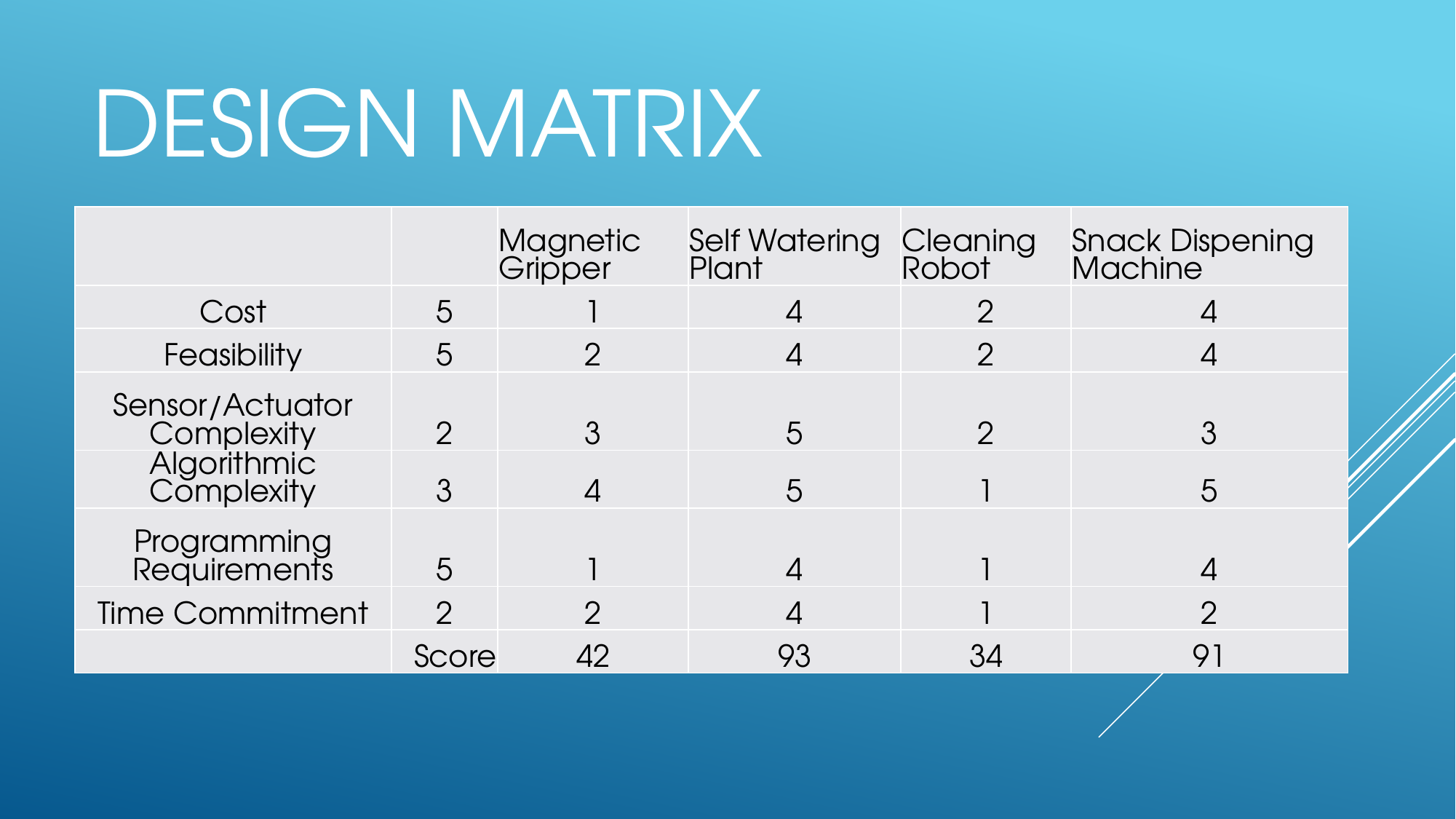

# Design matrix
|  |  | Magnetic Gripper | Self Watering Plant | Cleaning Robot | Snack Dispening Machine |
| --- | --- | --- | --- | --- | --- |
| Cost | 5 | 1 | 4 | 2 | 4 |
| Feasibility | 5 | 2 | 4 | 2 | 4 |
| Sensor/Actuator Complexity | 2 | 3 | 5 | 2 | 3 |
| Algorithmic Complexity | 3 | 4 | 5 | 1 | 5 |
| Programming Requirements | 5 | 1 | 4 | 1 | 4 |
| Time Commitment | 2 | 2 | 4 | 1 | 2 |
|  | Score | 42 | 93 | 34 | 91 |